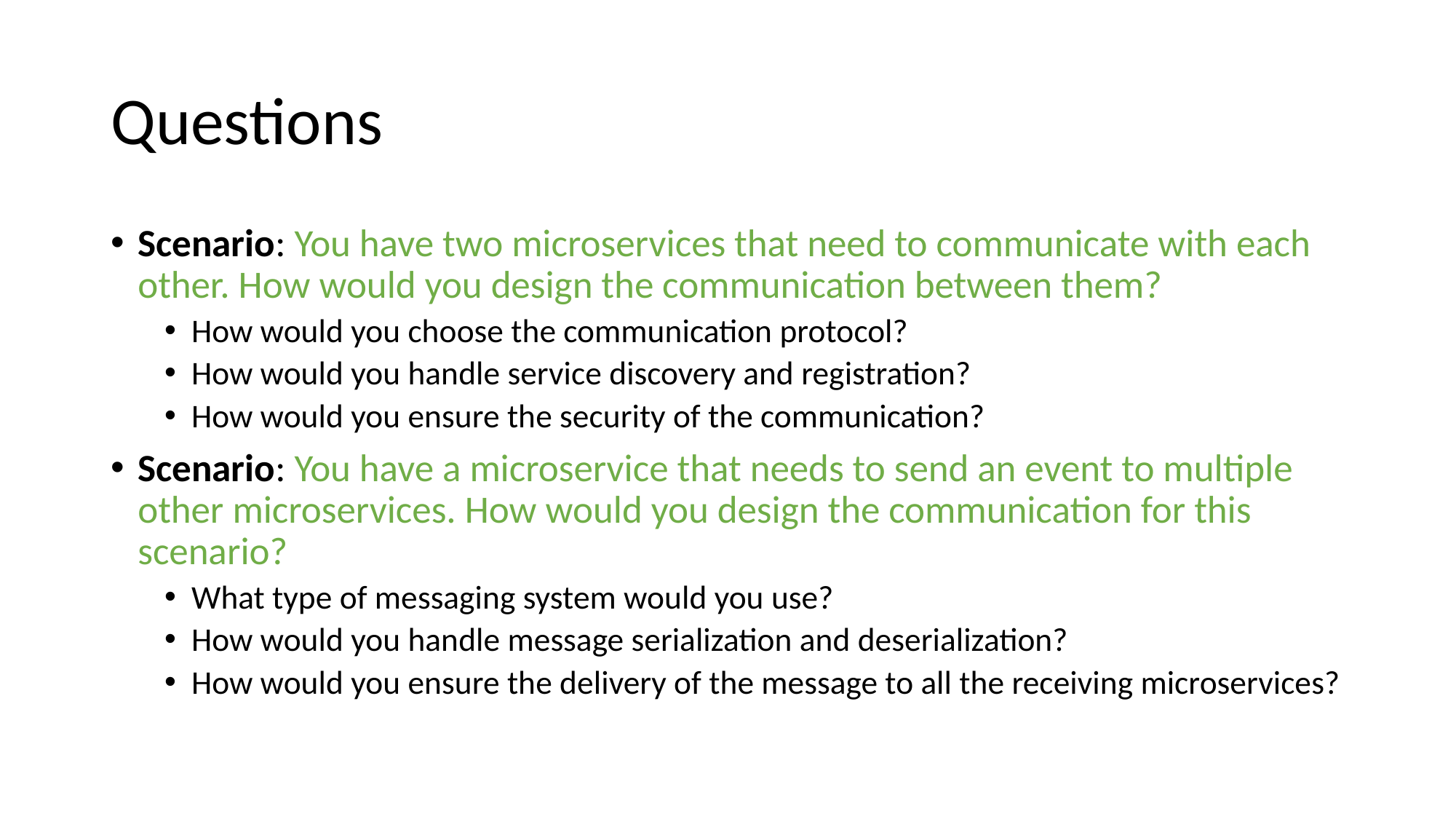

# Questions
Scenario: You have two microservices that need to communicate with each other. How would you design the communication between them?
How would you choose the communication protocol?
How would you handle service discovery and registration?
How would you ensure the security of the communication?
Scenario: You have a microservice that needs to send an event to multiple other microservices. How would you design the communication for this scenario?
What type of messaging system would you use?
How would you handle message serialization and deserialization?
How would you ensure the delivery of the message to all the receiving microservices?